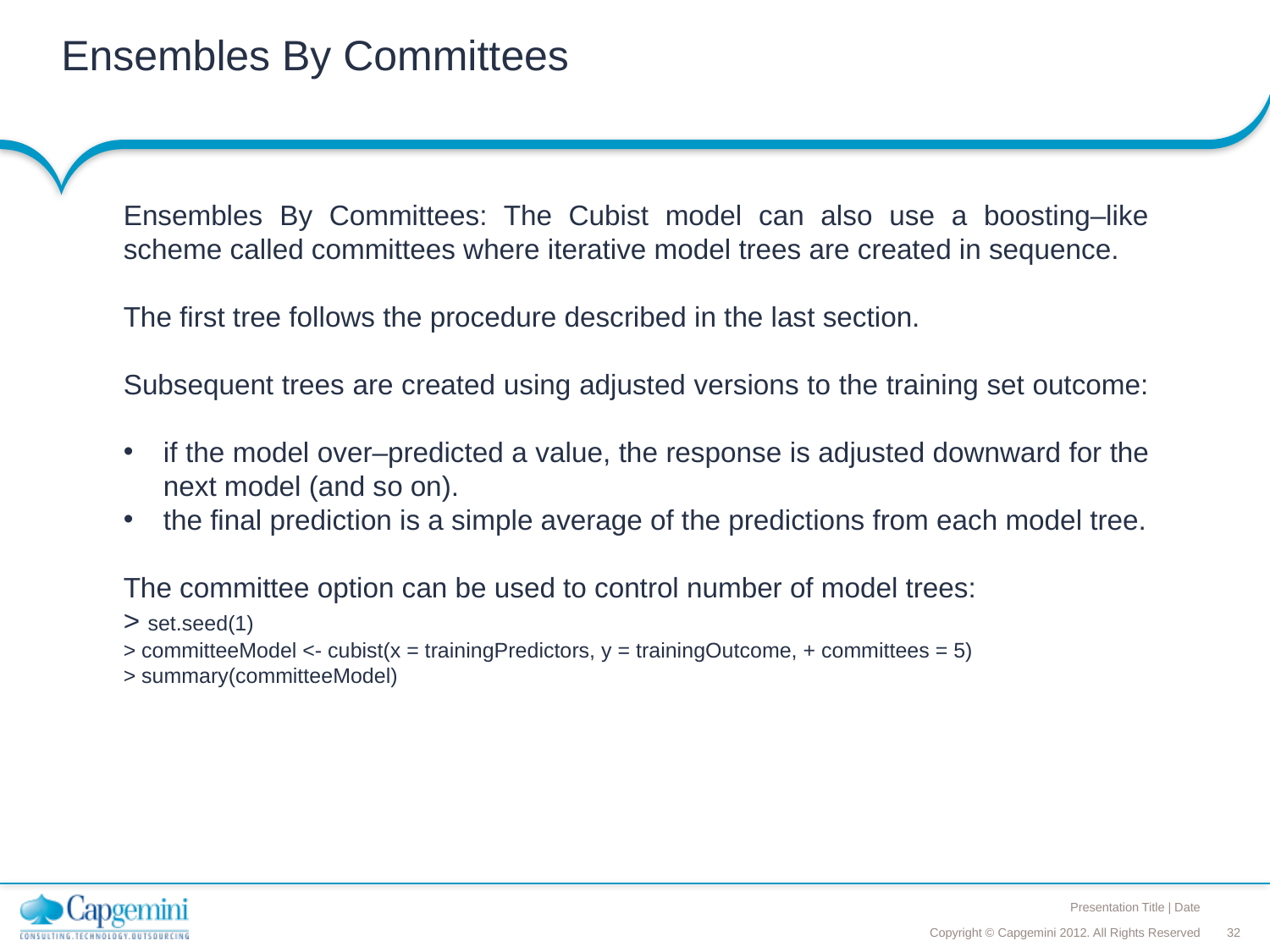

# Ensembles By Committees
Ensembles By Committees: The Cubist model can also use a boosting–like scheme called committees where iterative model trees are created in sequence.

The first tree follows the procedure described in the last section.

Subsequent trees are created using adjusted versions to the training set outcome:

if the model over–predicted a value, the response is adjusted downward for the next model (and so on).
the final prediction is a simple average of the predictions from each model tree.

The committee option can be used to control number of model trees:
> set.seed(1)
> committeeModel <- cubist(x = trainingPredictors, y = trainingOutcome, + committees = 5)
> summary(committeeModel)